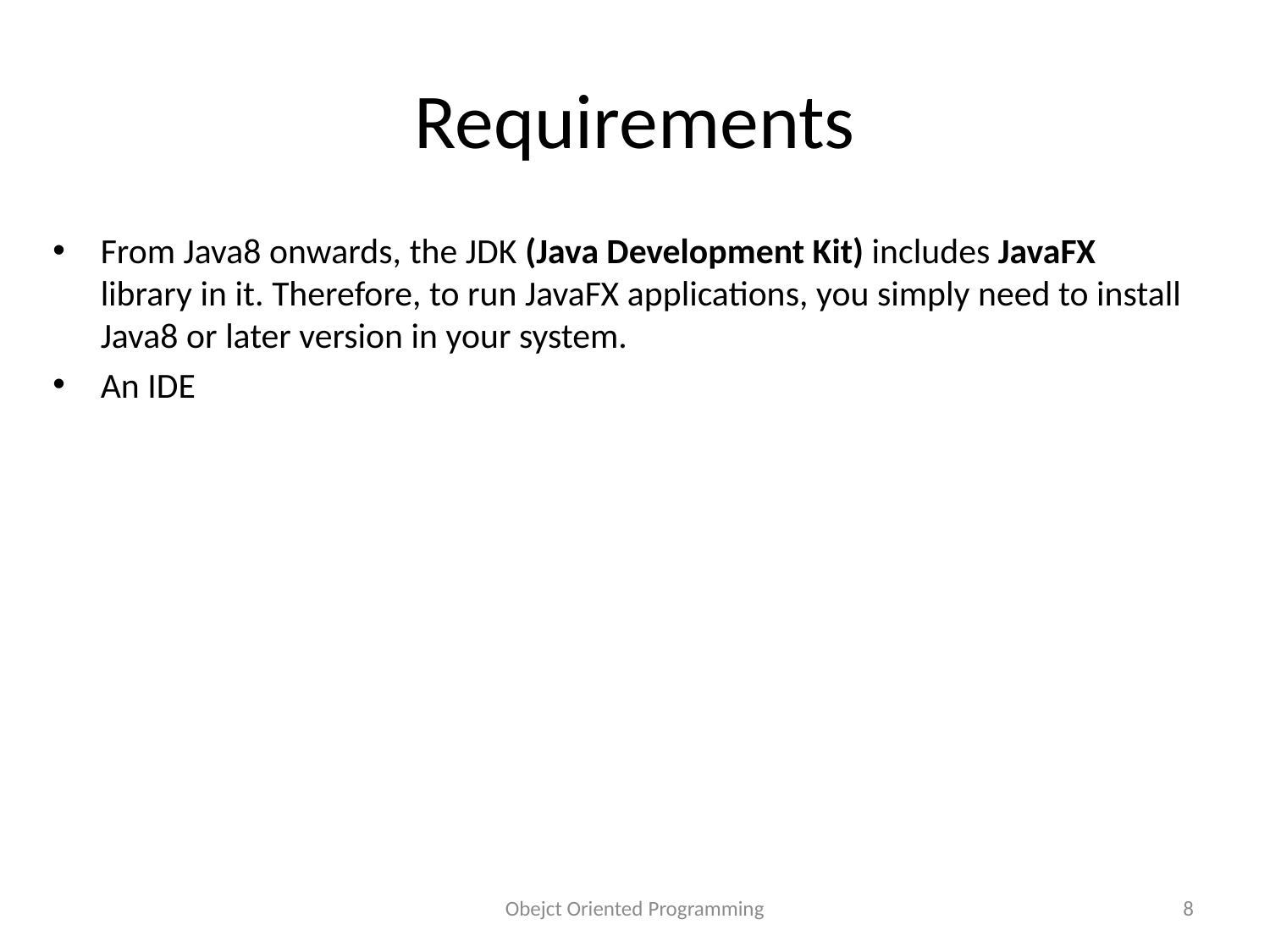

# Requirements
From Java8 onwards, the JDK (Java Development Kit) includes JavaFX library in it. Therefore, to run JavaFX applications, you simply need to install Java8 or later version in your system.
An IDE

Obejct Oriented Programming
8